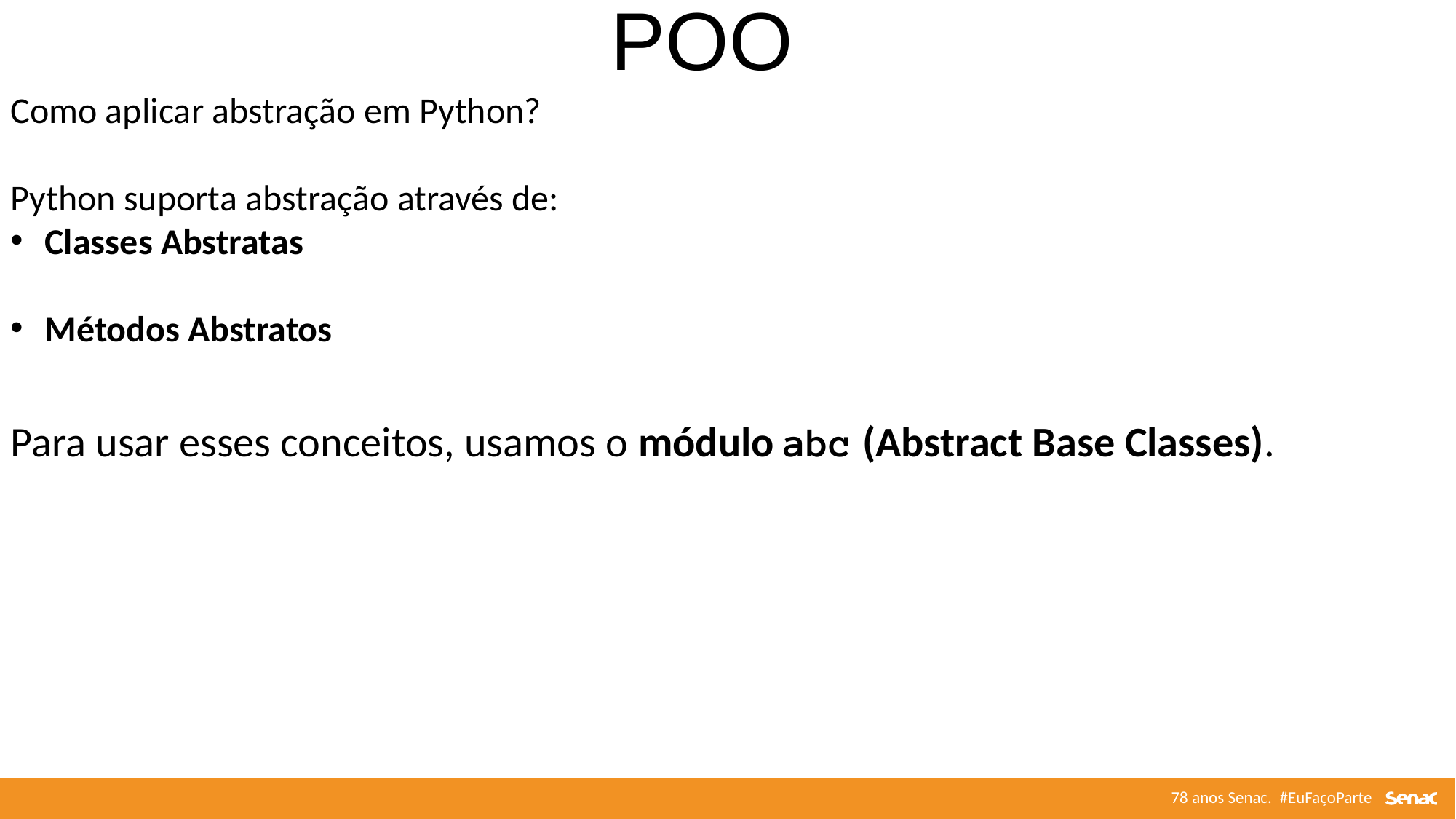

POO
Como aplicar abstração em Python?

Python suporta abstração através de:
Classes Abstratas

Métodos Abstratos

Para usar esses conceitos, usamos o módulo abc (Abstract Base Classes).